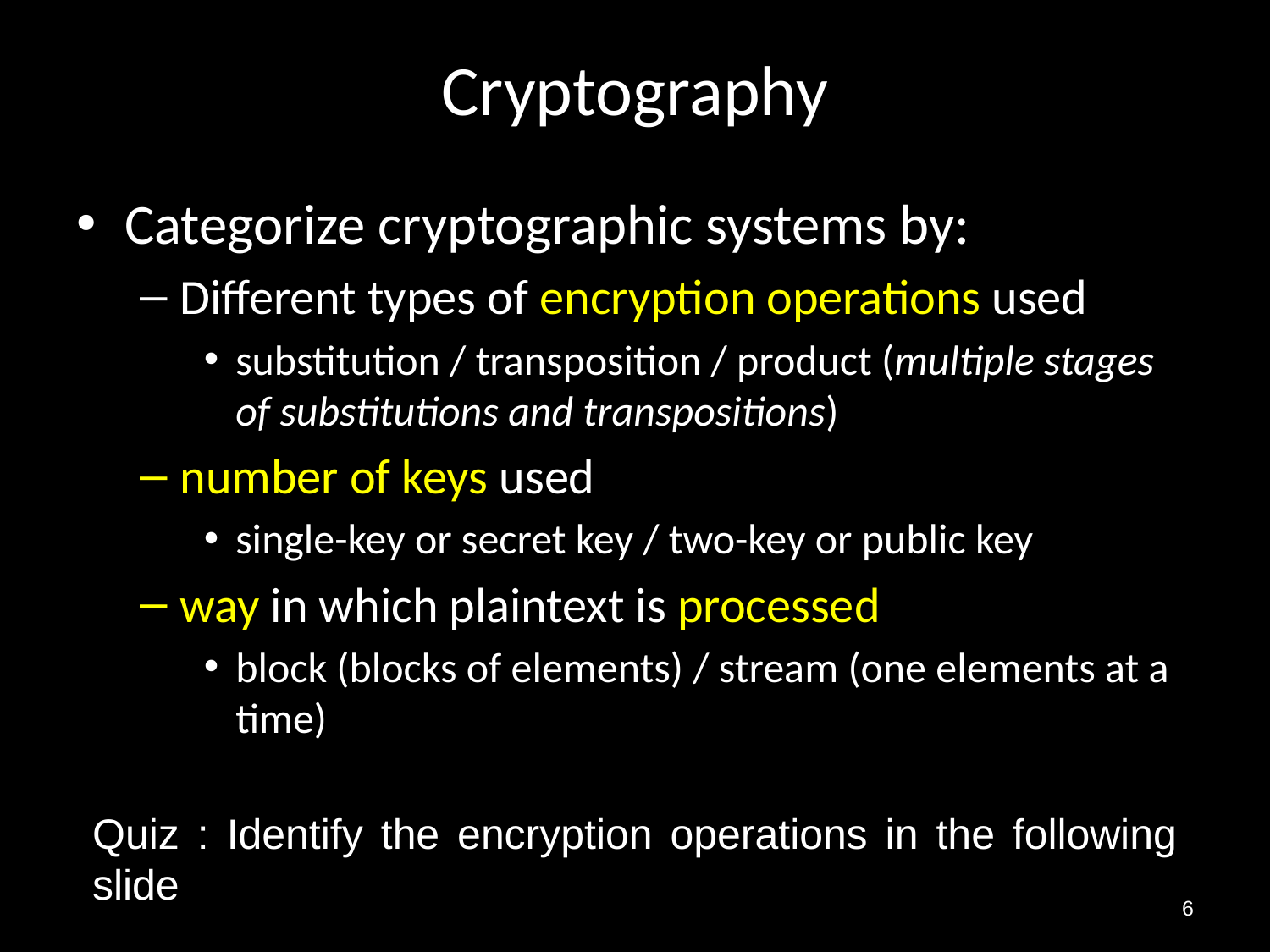

# Cryptography
Categorize cryptographic systems by:
Different types of encryption operations used
substitution / transposition / product (multiple stages of substitutions and transpositions)
number of keys used
single-key or secret key / two-key or public key
way in which plaintext is processed
block (blocks of elements) / stream (one elements at a time)
Quiz : Identify the encryption operations in the following slide
6